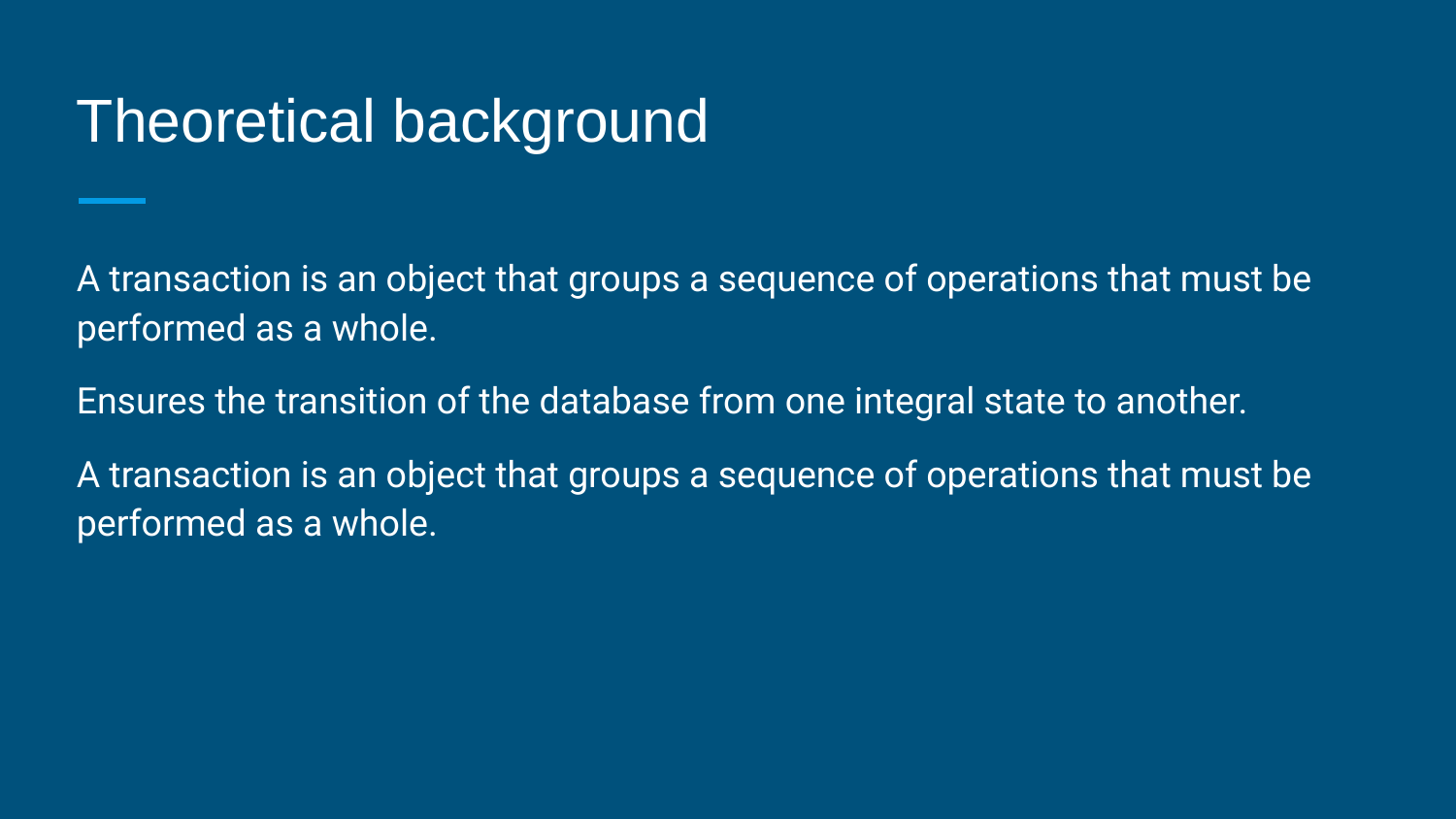

# Theoretical background
A transaction is an object that groups a sequence of operations that must be performed as a whole.
Ensures the transition of the database from one integral state to another.
A transaction is an object that groups a sequence of operations that must be performed as a whole.